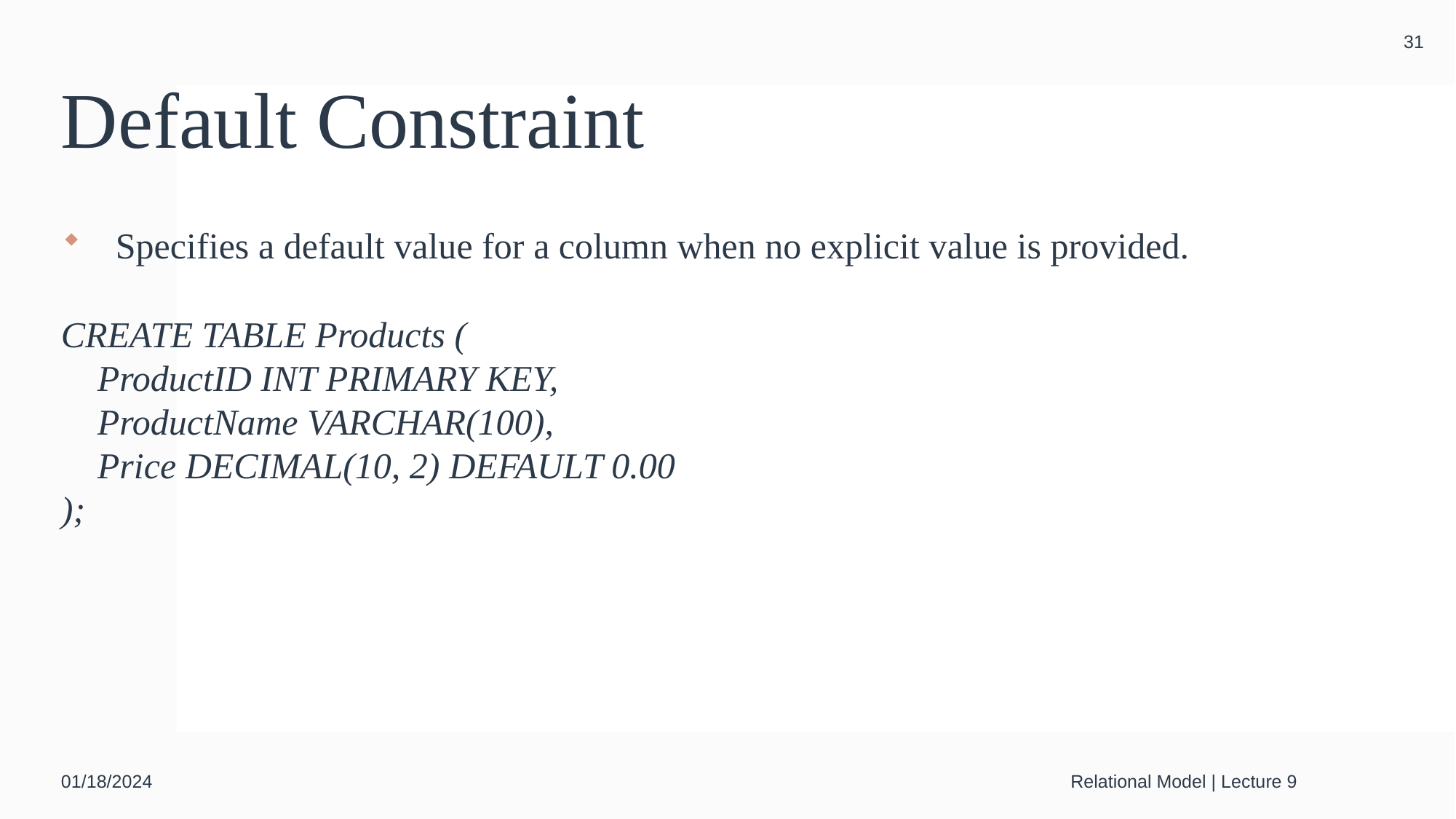

31
# Default Constraint
Specifies a default value for a column when no explicit value is provided.
CREATE TABLE Products (
    ProductID INT PRIMARY KEY,
    ProductName VARCHAR(100),
    Price DECIMAL(10, 2) DEFAULT 0.00
);
01/18/2024
Relational Model | Lecture 9